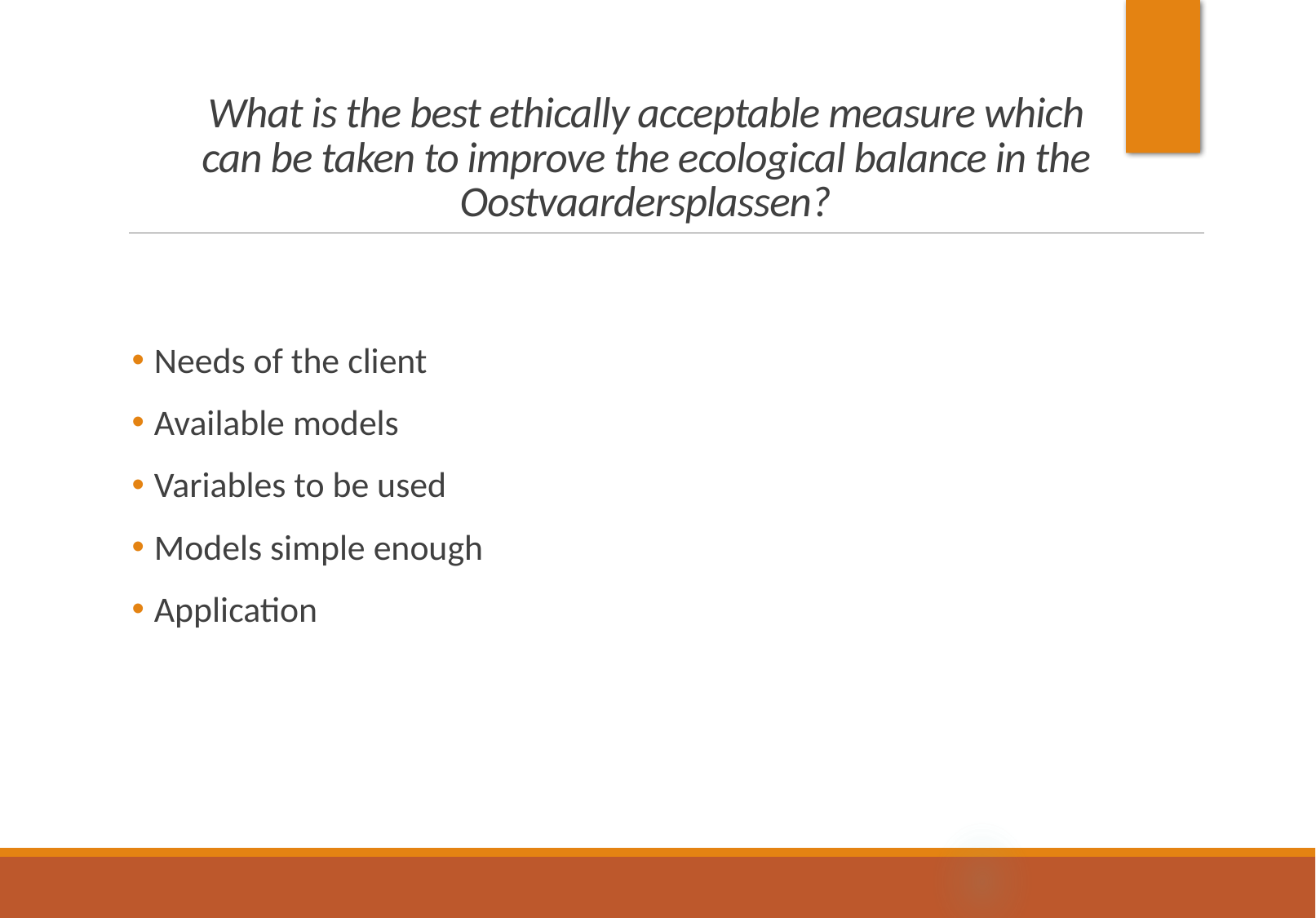

# What is the best ethically acceptable measure which can be taken to improve the ecological balance in the Oostvaardersplassen?
Needs of the client
Available models
Variables to be used
Models simple enough
Application